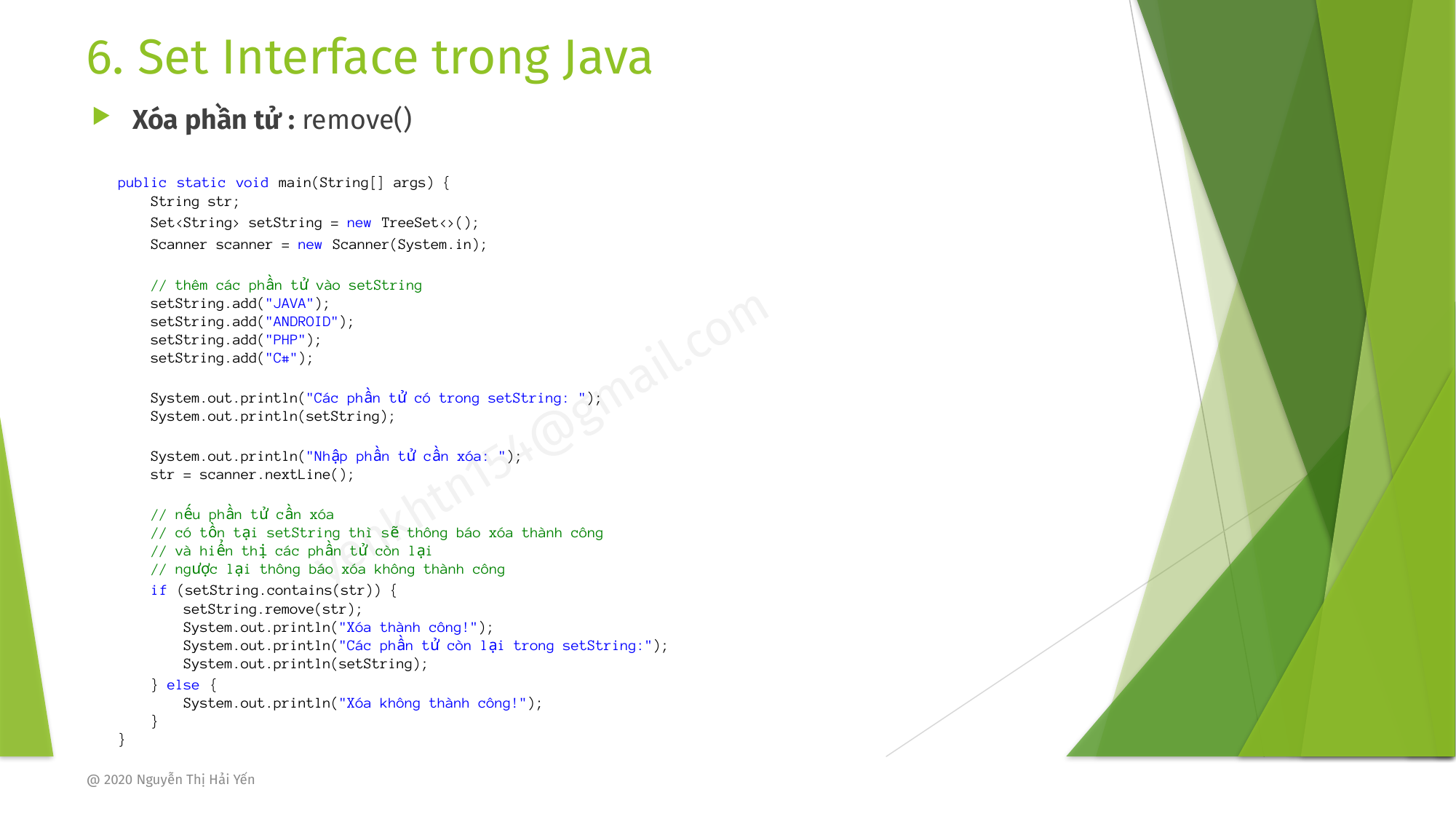

# 6. Set Interface trong Java
Xóa phần tử : remove()

public static void main(String[] args) {
    String str;
    Set<String> setString = new TreeSet<>();
    Scanner scanner = new Scanner(System.in);

    // thêm các phần tử vào setString
    setString.add("JAVA");
    setString.add("ANDROID");
    setString.add("PHP");
    setString.add("C#");

    System.out.println("Các phần tử có trong setString: ");
    System.out.println(setString);

    System.out.println("Nhập phần tử cần xóa: ");
    str = scanner.nextLine();

    // nếu phần tử cần xóa
    // có tồn tại setString thì sẽ thông báo xóa thành công
    // và hiển thị các phần tử còn lại
    // ngược lại thông báo xóa không thành công
    if (setString.contains(str)) {
        setString.remove(str);
        System.out.println("Xóa thành công!");
        System.out.println("Các phần tử còn lại trong setString:");
        System.out.println(setString);
    } else {
        System.out.println("Xóa không thành công!");
    }
}
@ 2020 Nguyễn Thị Hải Yến